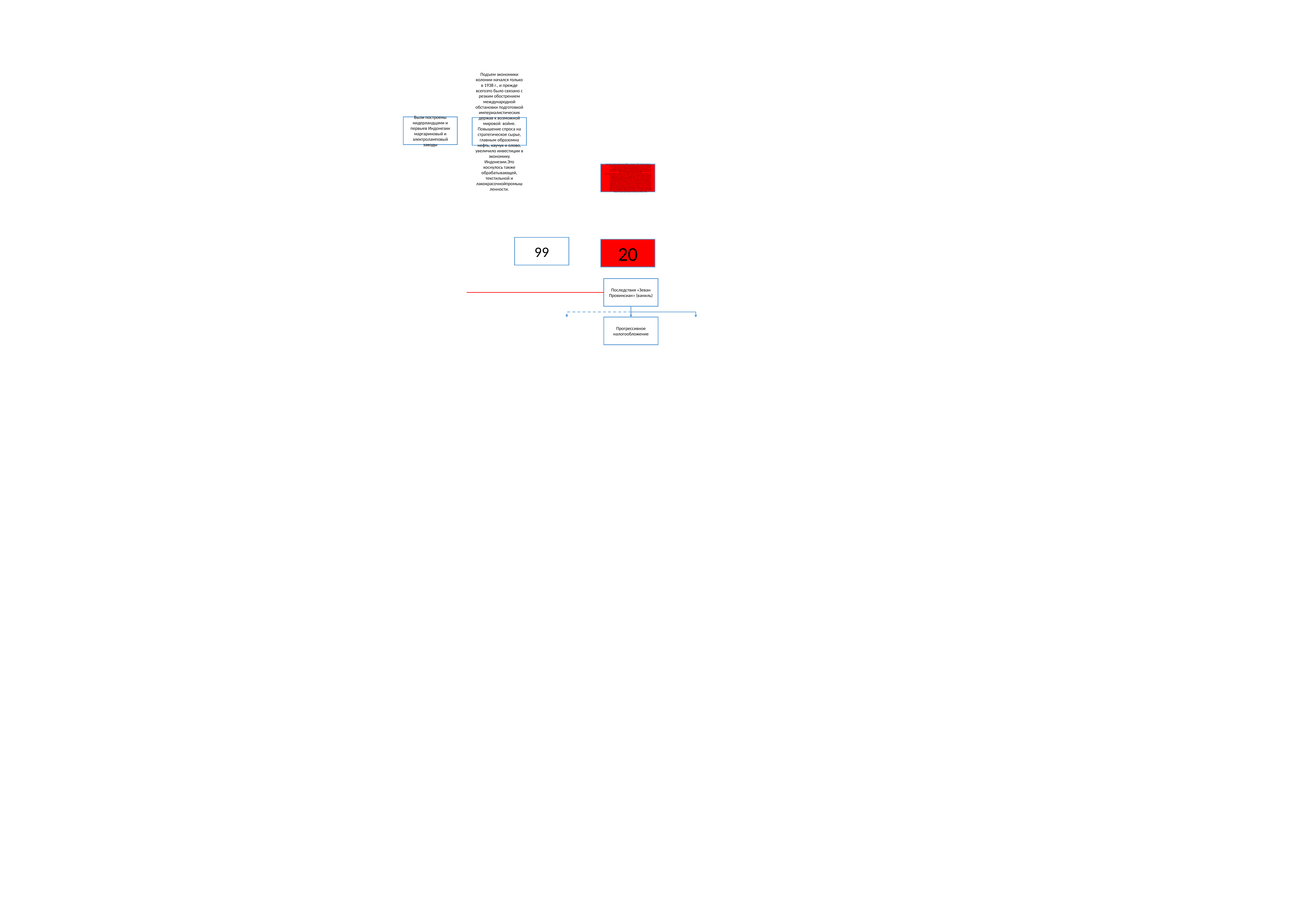

Были построены нидерландцами и первыев Индонезии маргариновый и электроламповый заводы
Подъем экономики колонии начался только в 1938 г., и прежде всегоэто было связано с резким обострением международной обстановки подготовкой империалистических держав к возможной мировой  войне. Повышение спроса на стратегическое сырье, главным образомна нефть, каучук и олово, увеличило инвестиции в экономику Индонезии.Это коснулось также обрабатывающей, текстильной и лакокрасочнойпромышленности.
Семаун был первым председателем КПИ, основанной в 1920 г. Он был изгнан из Индонезии в 1923 г. и приехал в Нидерланды. Хатта приехал в Нидерланды в 1921 году в качестве студента. Под его руководством в 1923 г. Всеобщая индонезийская ассоциация была преобразована в политическую ассоциацию с радикальной для того времени националистической линией. Лит.: Гарри А. Поезеа, В земле правителя И. Индонезийцы в Нидерландах 1600-1950, Дордрехт-Циннаминсон, 1986.
Дарсоно был заместителем председателя КПИ в 1920 г. и председателем в 1923 г.; он был сослан в 1925 году и поселился в Москве. Покинув коммунистическое международное движение, он не возвращался в Индонезию до 1950 года. Тан Малакка был председателем КПИ в конце 1921 — начале 1922 года и впоследствии был сослан. В 1922 году он был первым индонезийцем, баллотировавшимся кандидатом в Палату представителей, под номером 3 в списке CPH. Сразу после выборов он уехал в Москву, где на IV Конгрессе Коминтерна выступил за сотрудничество с панисламизмом. Затем он стал Коминтернагентом на Дальнем Востоке. Лит.: Гарри А. Поэзе, Тан Малака, борец за свободу Индонезии, жизненный путь с 1897 по 1945 год, Гаага, 1976 год. Арнольд К. Бракманн, Индонезийский коммунизм. История, Нью-Йорк, 1963. Юп Моррис, Индонезия отделилась от Голландии. КПН и КПИ в их борьбе против голландского колониализма, Амстердам, 1982 г. Рут Т. Маквей, Подъем индонезийского коммунизма, Итака, 1965 г.
99
20
Последствия «Зеван Провинсиан» (ваниль)
Прогрессивное налогообложение